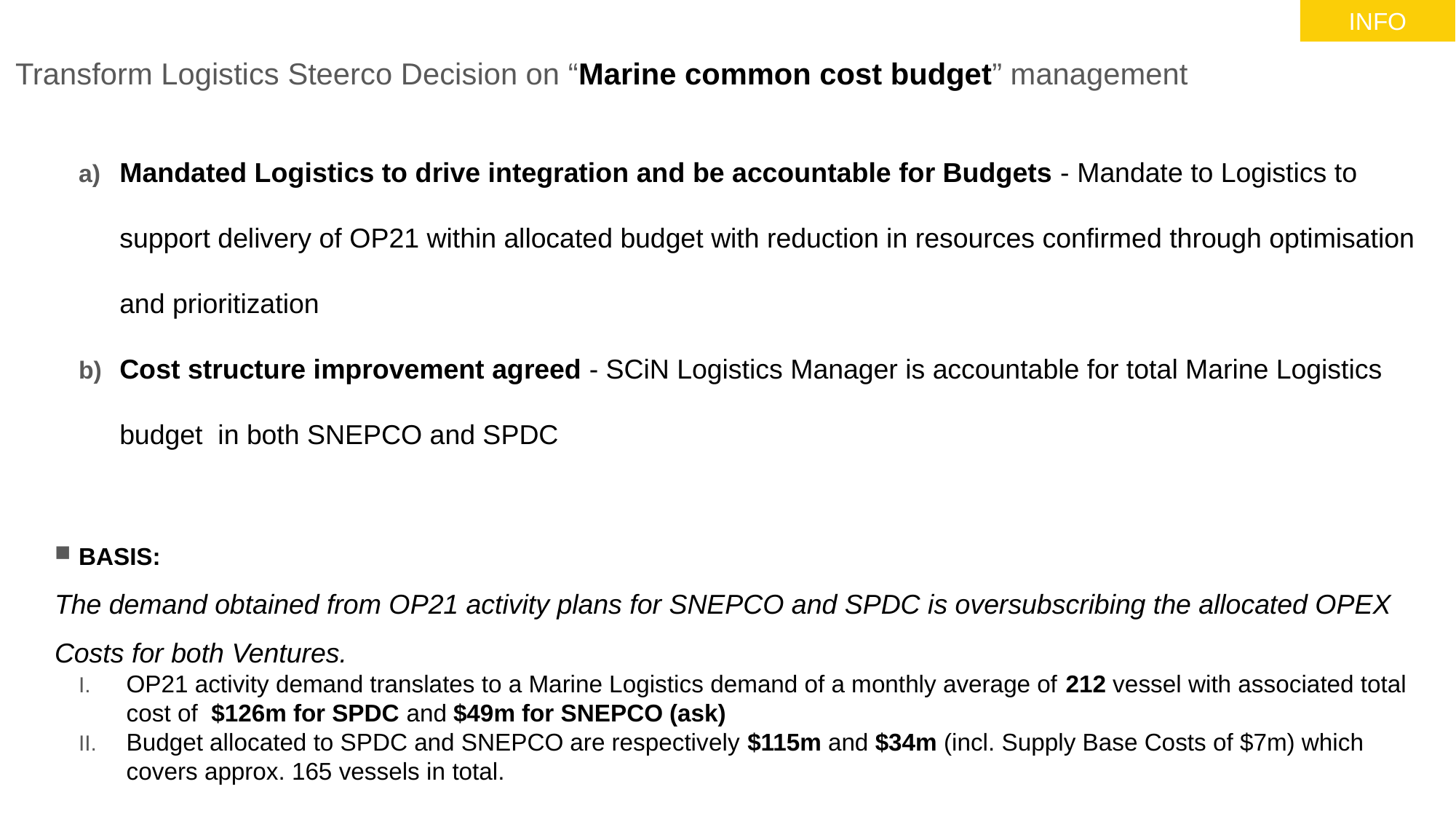

INFO
# Transform Logistics Steerco Decision on “Marine common cost budget” management
Mandated Logistics to drive integration and be accountable for Budgets - Mandate to Logistics to support delivery of OP21 within allocated budget with reduction in resources confirmed through optimisation and prioritization
Cost structure improvement agreed - SCiN Logistics Manager is accountable for total Marine Logistics budget  in both SNEPCO and SPDC

BASIS:
The demand obtained from OP21 activity plans for SNEPCO and SPDC is oversubscribing the allocated OPEX Costs for both Ventures.
OP21 activity demand translates to a Marine Logistics demand of a monthly average of 212 vessel with associated total cost of  $126m for SPDC and $49m for SNEPCO (ask)
Budget allocated to SPDC and SNEPCO are respectively $115m and $34m (incl. Supply Base Costs of $7m) which covers approx. 165 vessels in total.